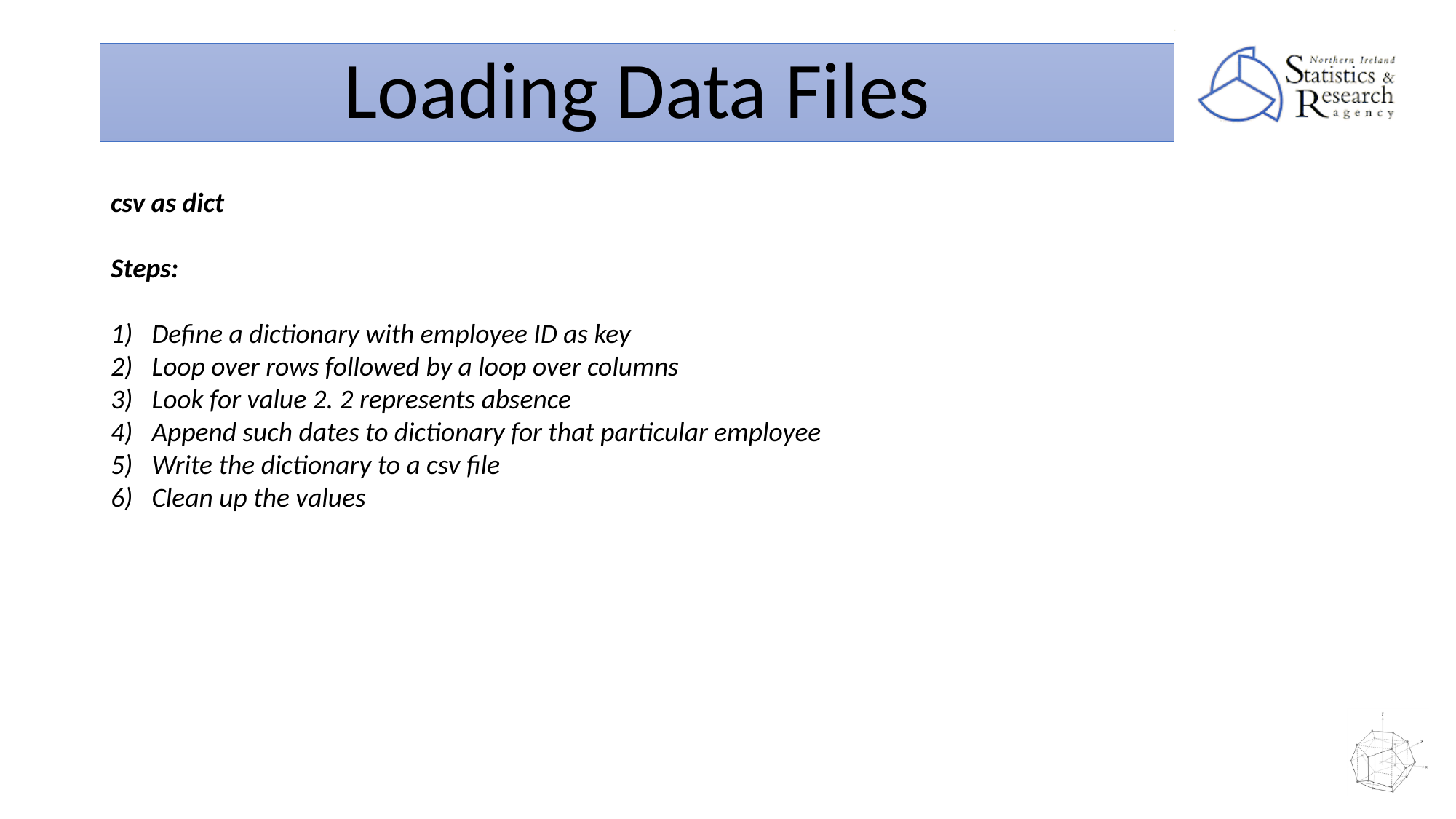

Loading Data Files
csv as dict

Steps:

Define a dictionary with employee ID as key
Loop over rows followed by a loop over columns
Look for value 2. 2 represents absence
Append such dates to dictionary for that particular employee
Write the dictionary to a csv file
Clean up the values